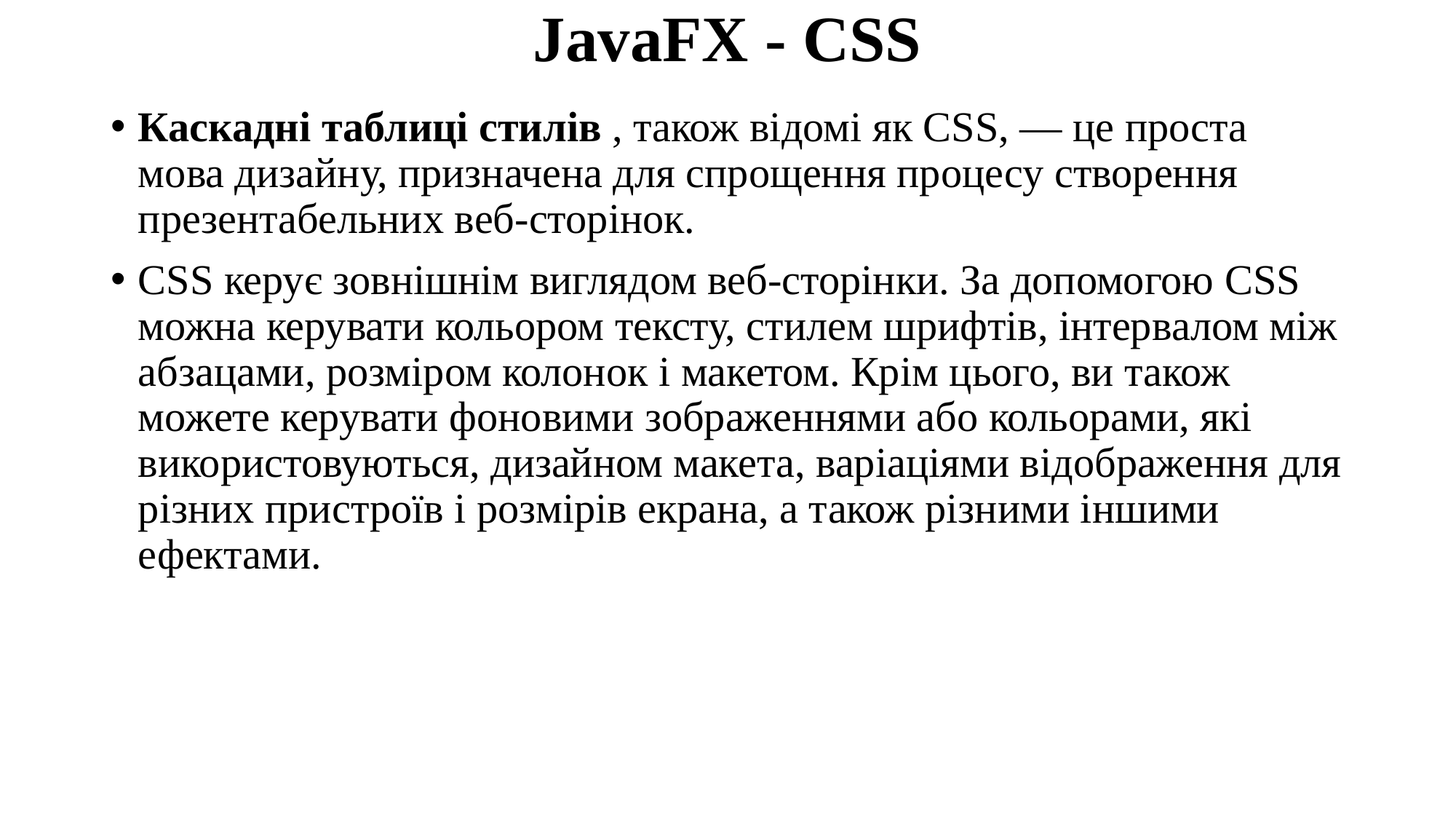

# JavaFX - CSS
Каскадні таблиці стилів , також відомі як CSS, — це проста мова дизайну, призначена для спрощення процесу створення презентабельних веб-сторінок.
CSS керує зовнішнім виглядом веб-сторінки. За допомогою CSS можна керувати кольором тексту, стилем шрифтів, інтервалом між абзацами, розміром колонок і макетом. Крім цього, ви також можете керувати фоновими зображеннями або кольорами, які використовуються, дизайном макета, варіаціями відображення для різних пристроїв і розмірів екрана, а також різними іншими ефектами.